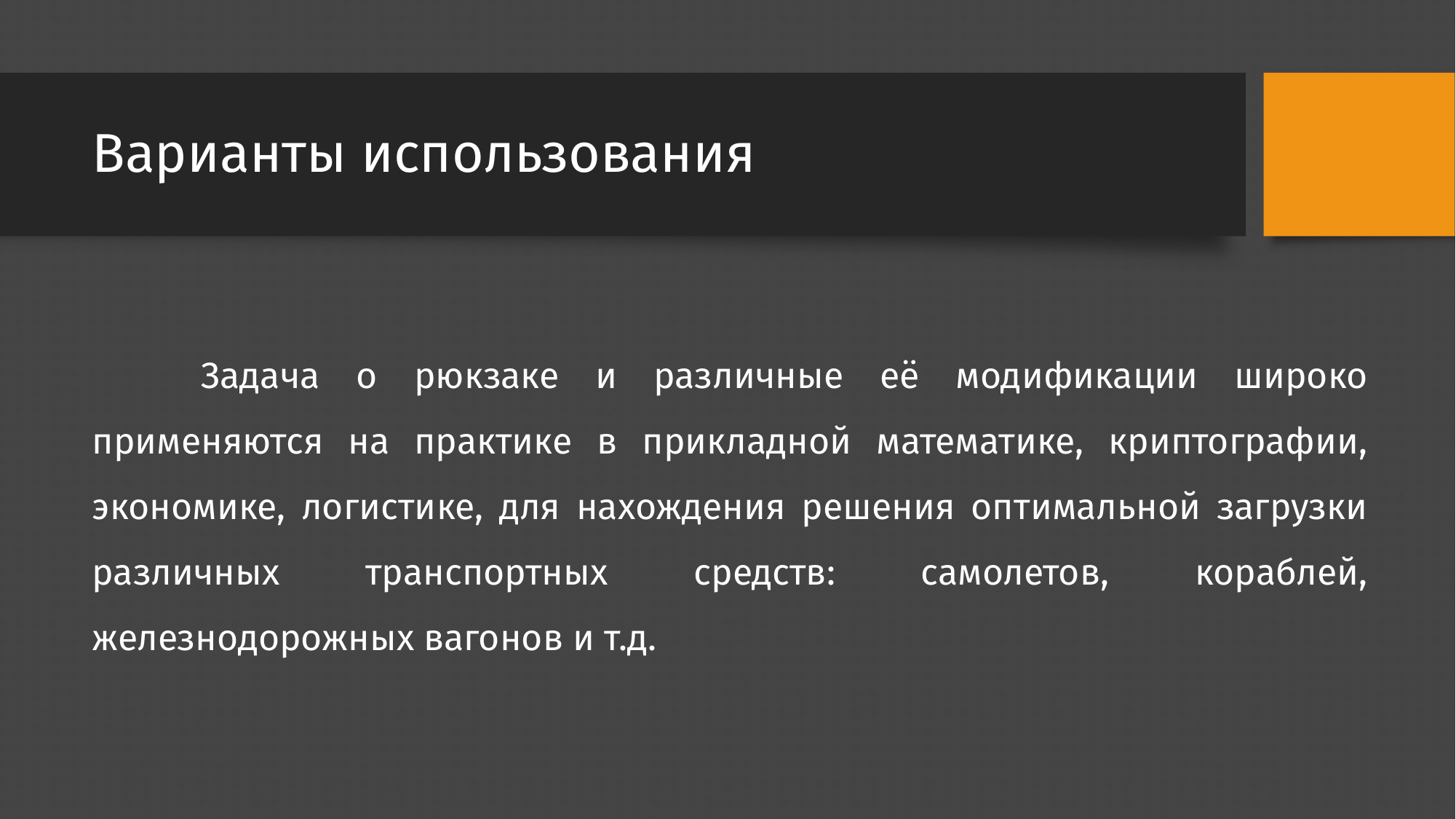

# Варианты использования
	Задача о рюкзаке и различные её модификации широко применяются на практике в прикладной математике, криптографии, экономике, логистике, для нахождения решения оптимальной загрузки различных транспортных средств: самолетов, кораблей, железнодорожных вагонов и т.д.